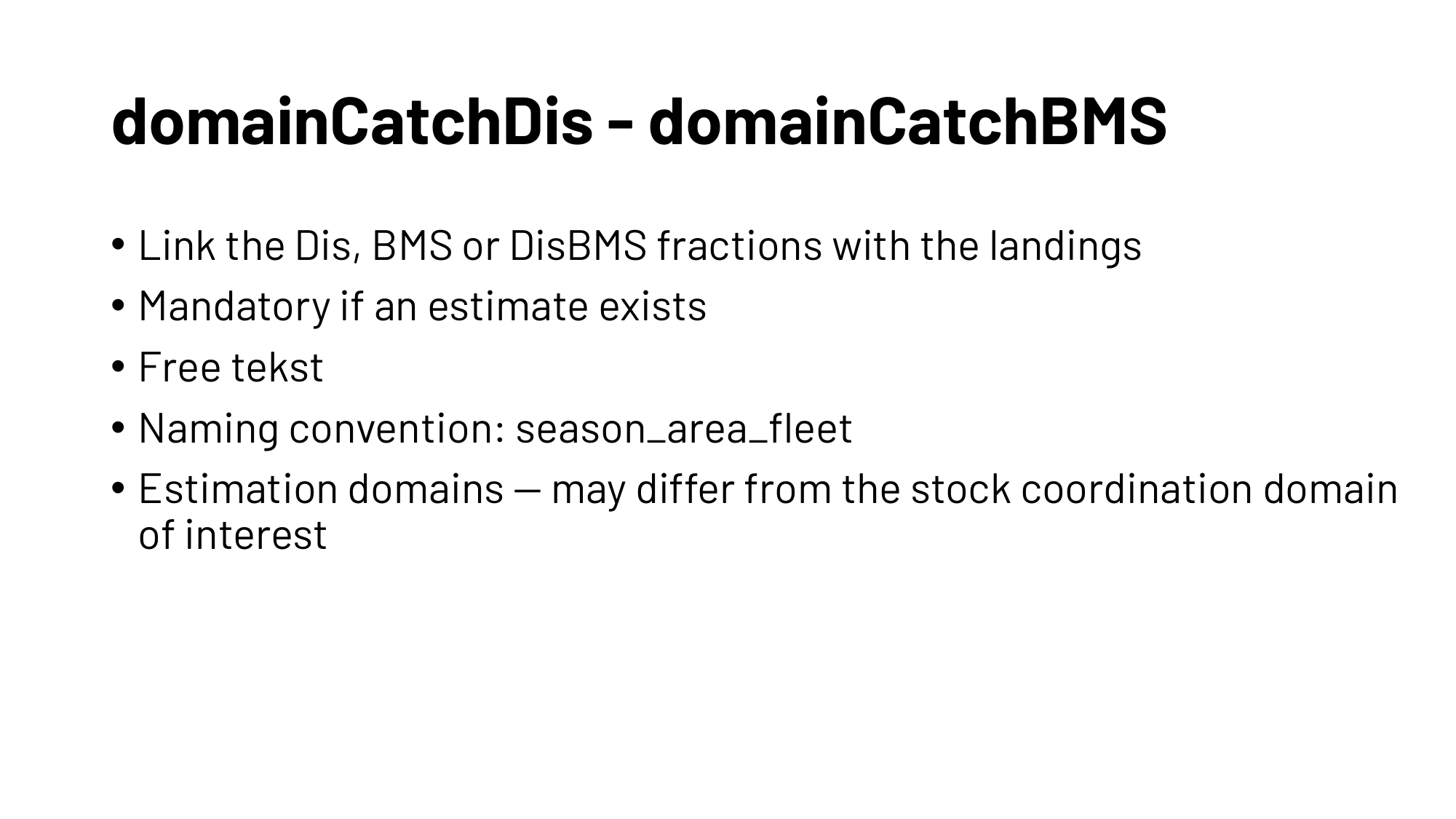

# domainCatchDis - domainCatchBMS
Link the Dis, BMS or DisBMS fractions with the landings
Mandatory if an estimate exists
Free tekst
Naming convention: season_area_fleet
Estimation domains — may differ from the stock coordination domain of interest